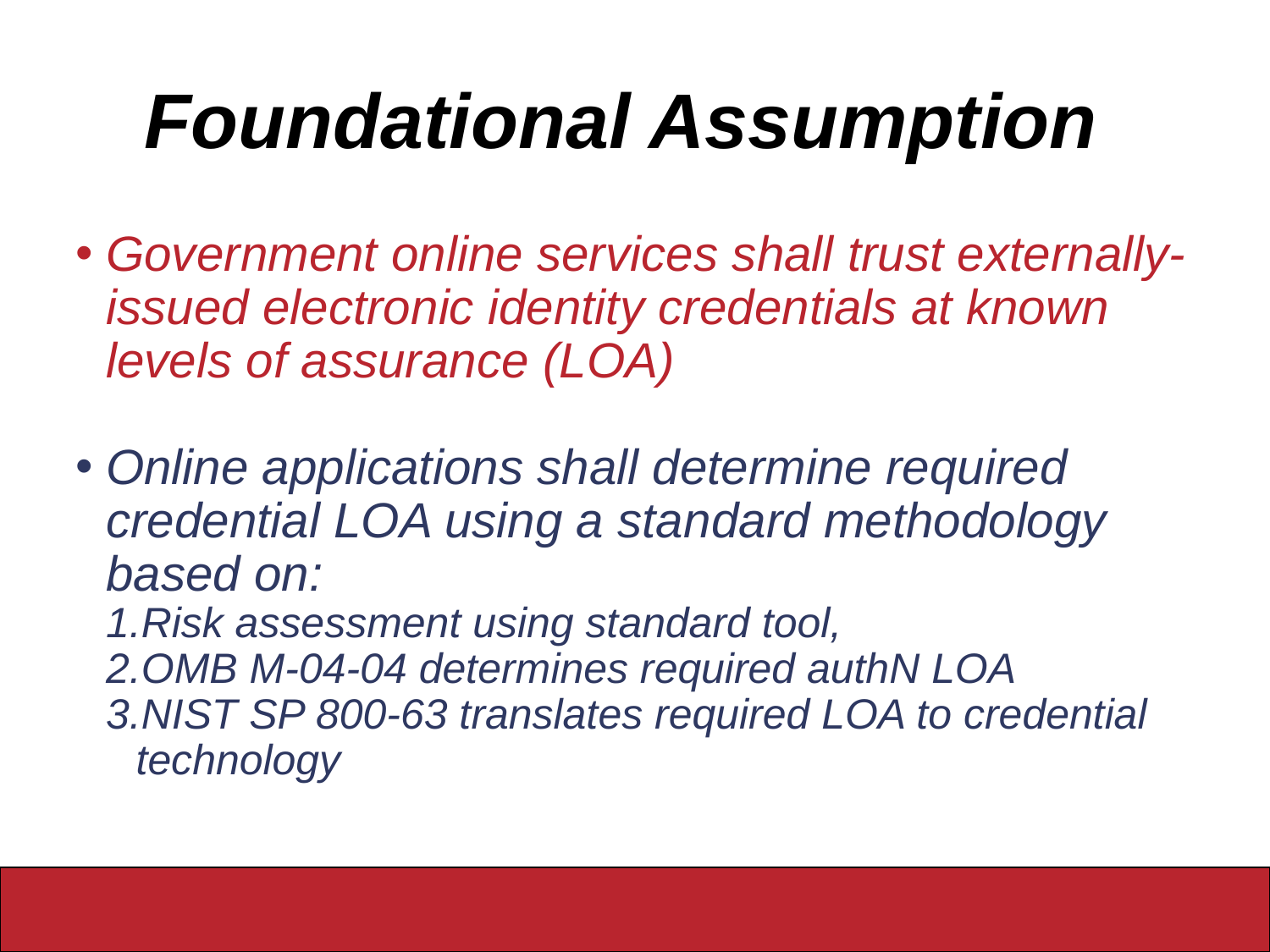

Foundational Assumption
Government online services shall trust externally-issued electronic identity credentials at known levels of assurance (LOA)

Online applications shall determine required credential LOA using a standard methodology based on:
Risk assessment using standard tool,
OMB M-04-04 determines required authN LOA
NIST SP 800-63 translates required LOA to credential technology